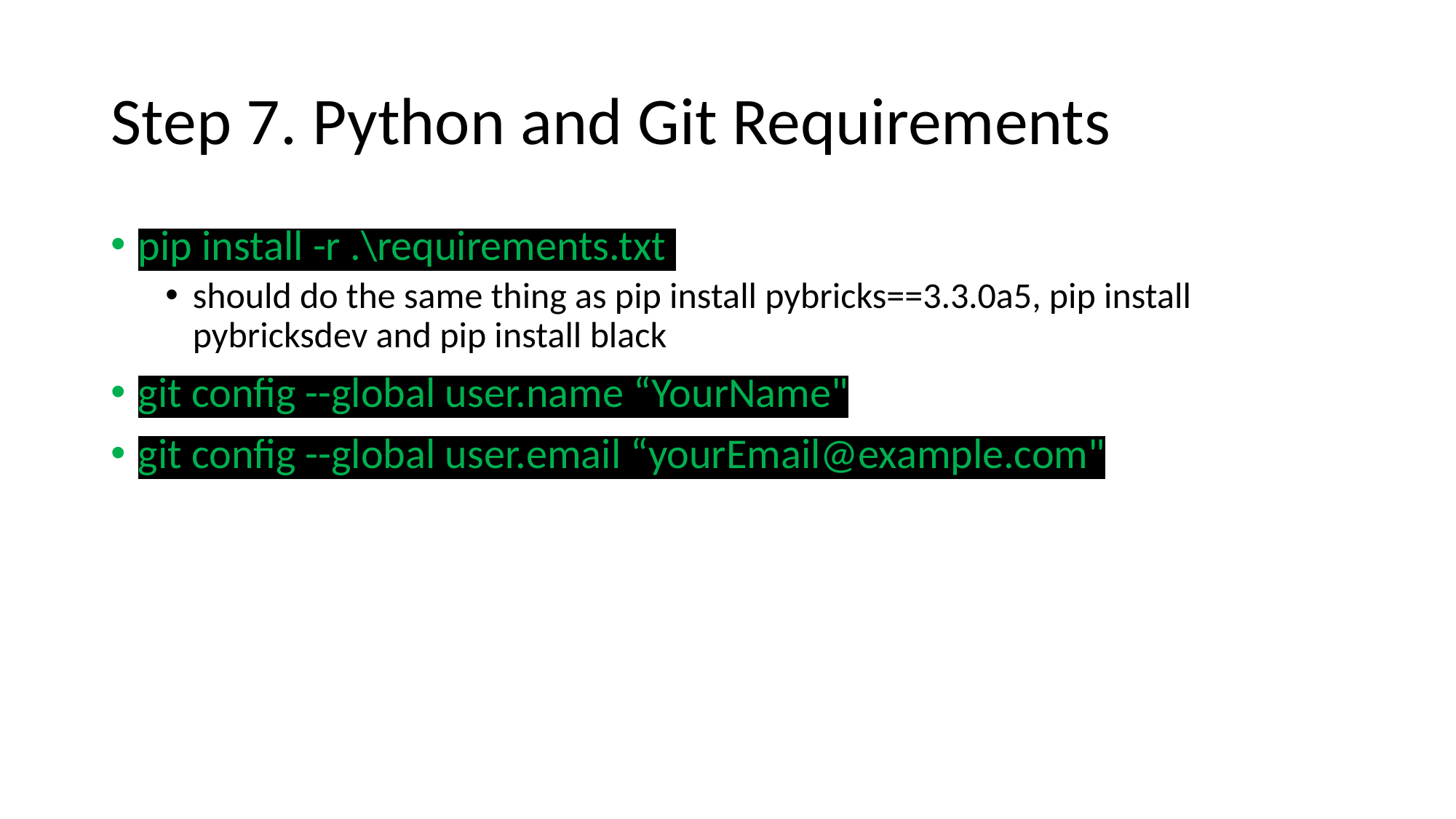

# Step 7. Python and Git Requirements
pip install -r .\requirements.txt
should do the same thing as pip install pybricks==3.3.0a5, pip install pybricksdev and pip install black
git config --global user.name “YourName"
git config --global user.email “yourEmail@example.com"